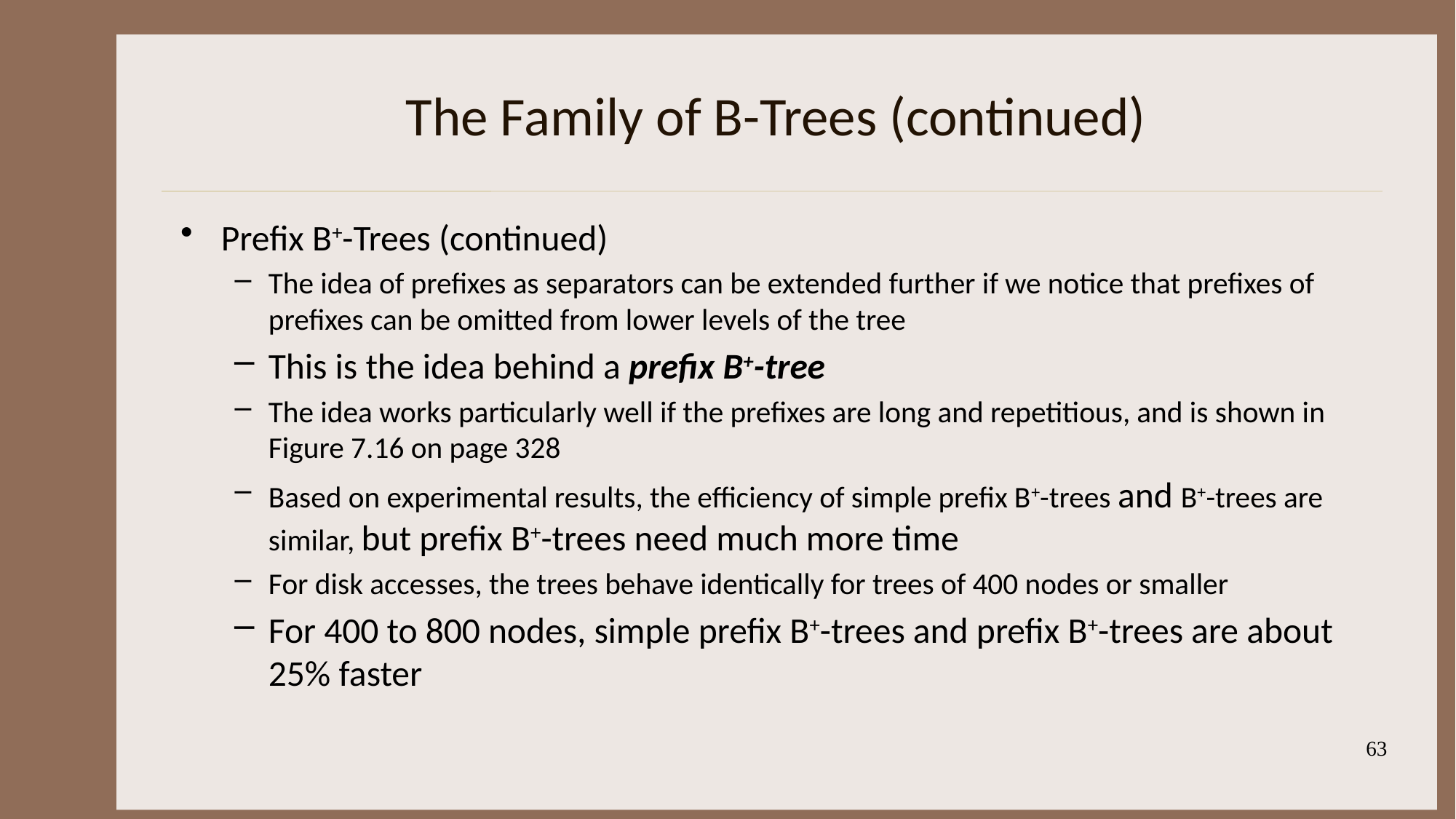

# The Family of B-Trees (continued)
Prefix B+-Trees (continued)
The idea of prefixes as separators can be extended further if we notice that prefixes of prefixes can be omitted from lower levels of the tree
This is the idea behind a prefix B+-tree
The idea works particularly well if the prefixes are long and repetitious, and is shown in Figure 7.16 on page 328
Based on experimental results, the efficiency of simple prefix B+-trees and B+-trees are similar, but prefix B+-trees need much more time
For disk accesses, the trees behave identically for trees of 400 nodes or smaller
For 400 to 800 nodes, simple prefix B+-trees and prefix B+-trees are about 25% faster
63